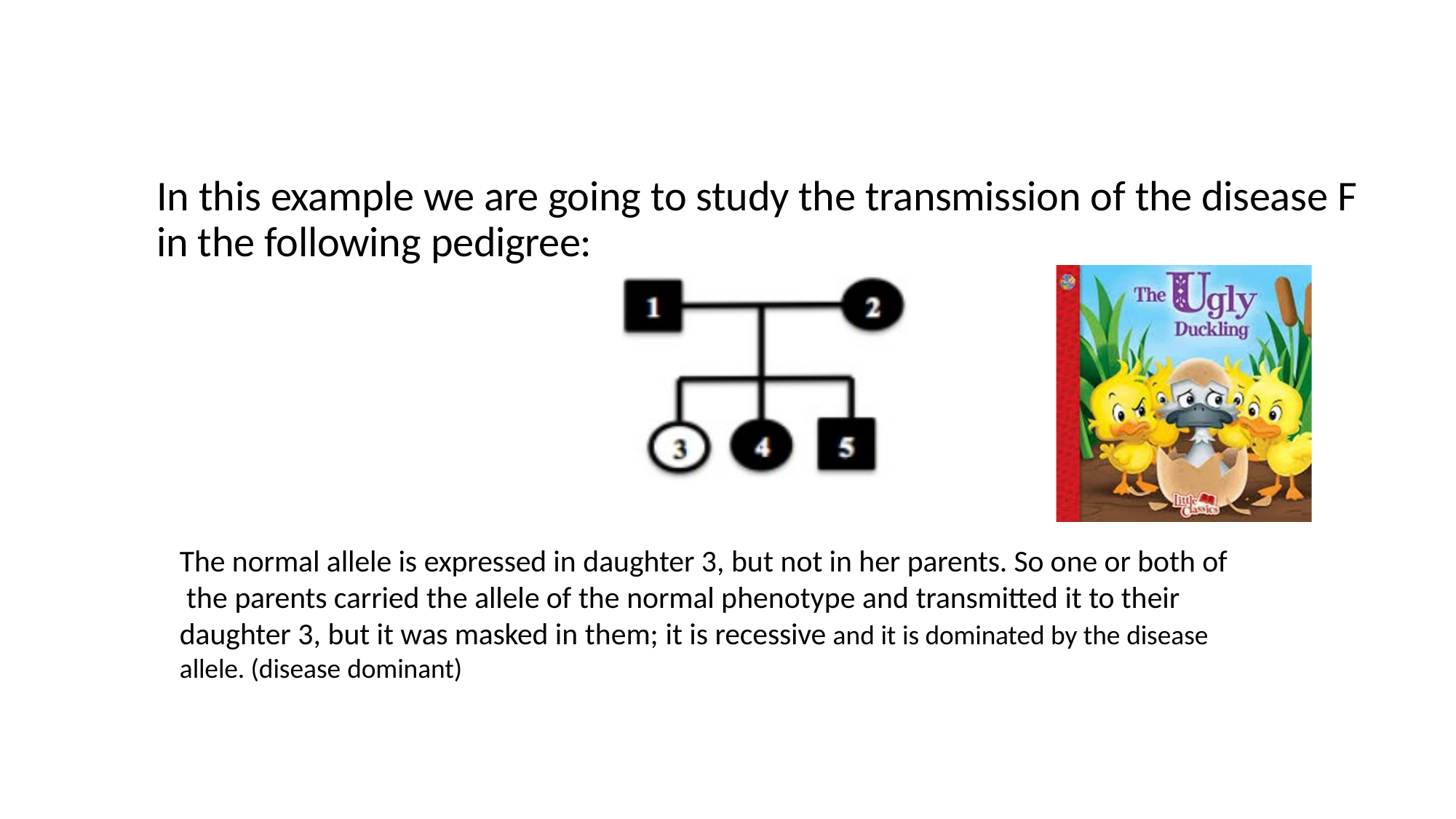

#
In this example we are going to study the transmission of the disease F  in the following pedigree:

The normal allele is expressed in daughter 3, but not in her parents. So one or both of  the parents carried the allele of the normal phenotype and transmitted it to their  daughter 3, but it was masked in them; it is recessive and it is dominated by the disease  allele. (disease dominant)